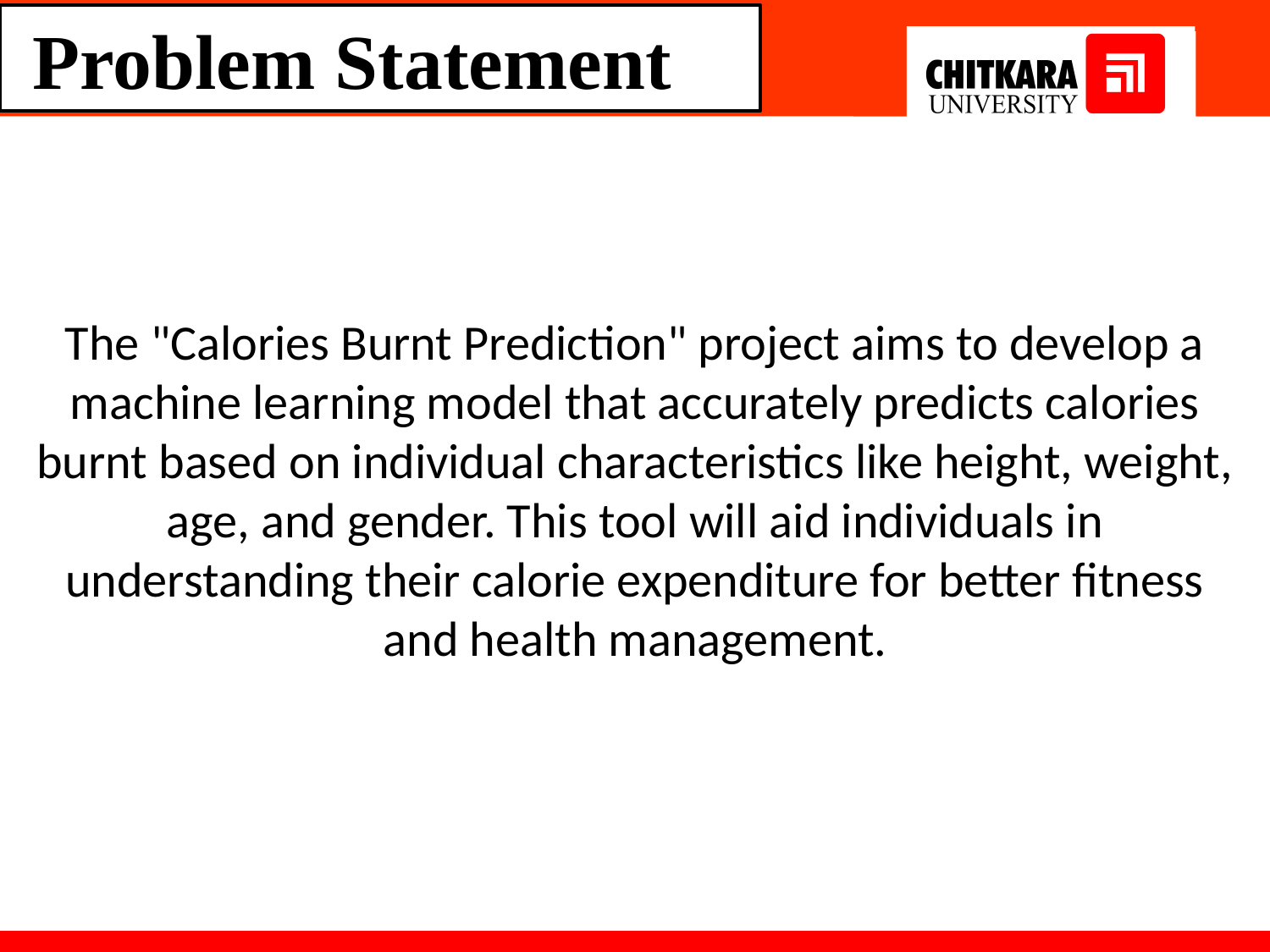

Problem Statement

The "Calories Burnt Prediction" project aims to develop a machine learning model that accurately predicts calories burnt based on individual characteristics like height, weight, age, and gender. This tool will aid individuals in understanding their calorie expenditure for better fitness and health management.